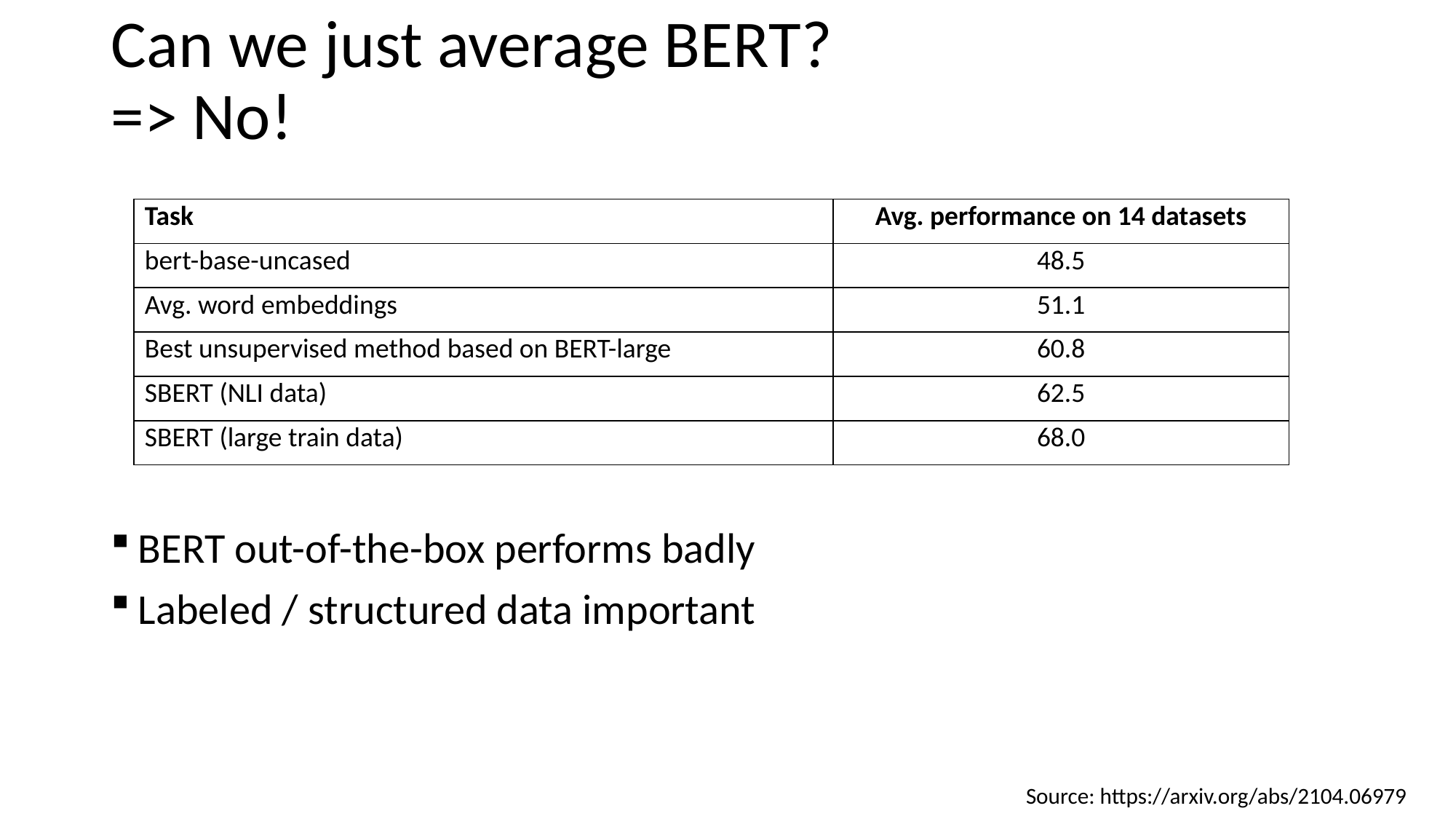

# Can we just average BERT? => No!
| Task | Avg. performance on 14 datasets |
| --- | --- |
| bert-base-uncased | 48.5 |
| Avg. word embeddings | 51.1 |
| Best unsupervised method based on BERT-large | 60.8 |
| SBERT (NLI data) | 62.5 |
| SBERT (large train data) | 68.0 |
BERT out-of-the-box performs badly
Labeled / structured data important

Source: https://arxiv.org/abs/2104.06979